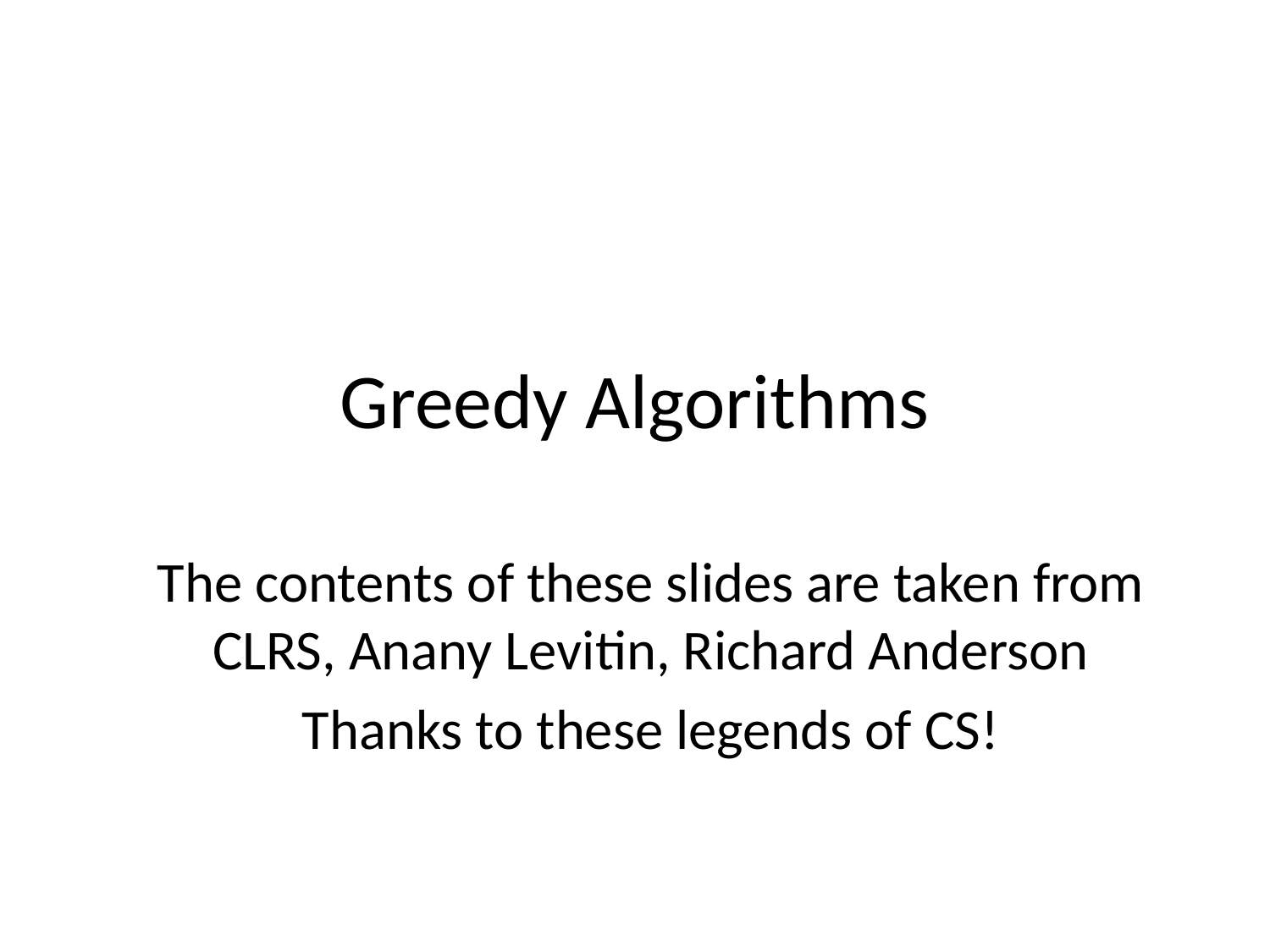

# Greedy Algorithms
The contents of these slides are taken from CLRS, Anany Levitin, Richard Anderson
Thanks to these legends of CS!